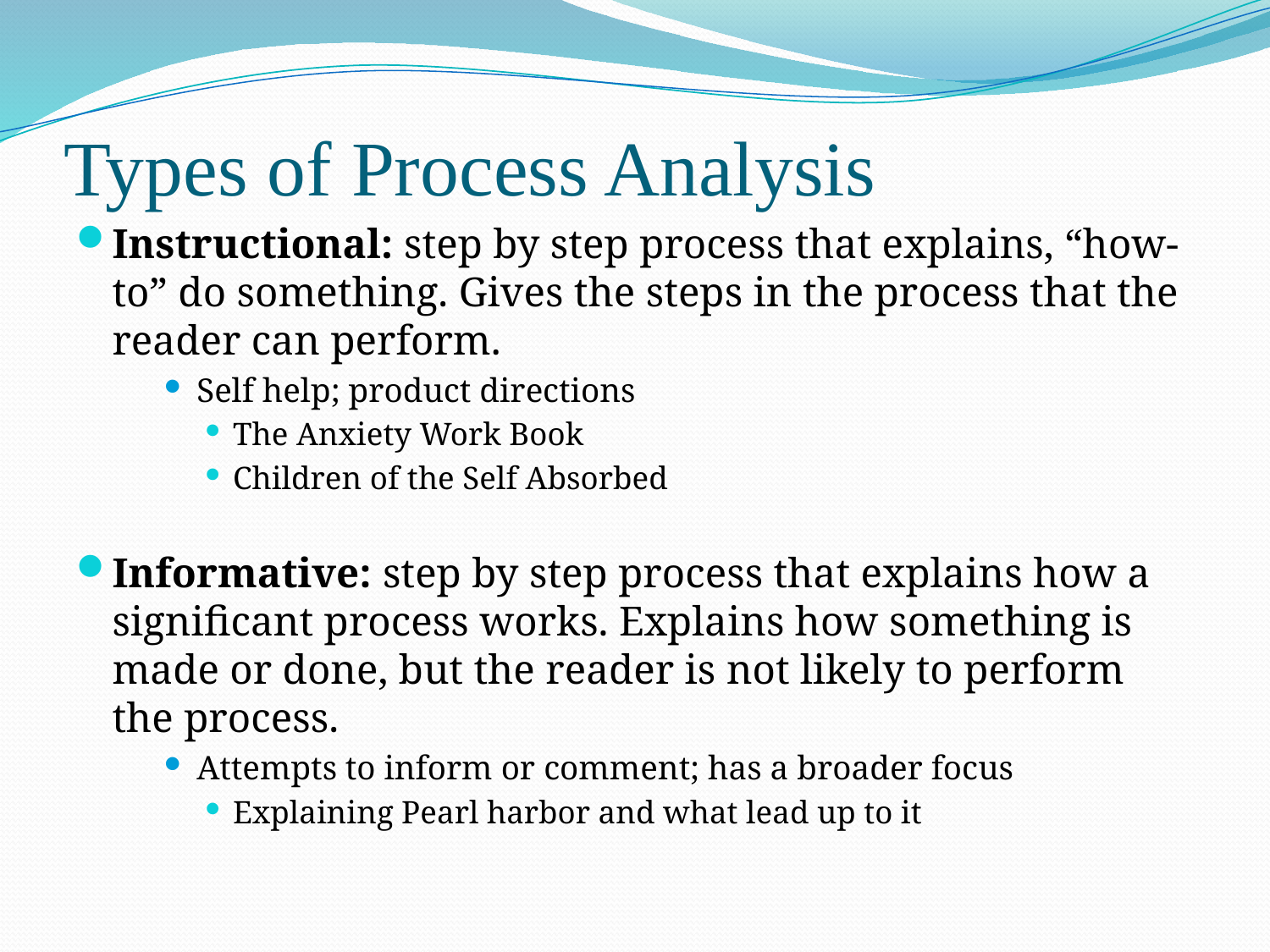

# Types of Process Analysis
Instructional: step by step process that explains, “how-to” do something. Gives the steps in the process that the reader can perform.
Self help; product directions
The Anxiety Work Book
Children of the Self Absorbed

Informative: step by step process that explains how a significant process works. Explains how something is made or done, but the reader is not likely to perform the process.
Attempts to inform or comment; has a broader focus
Explaining Pearl harbor and what lead up to it